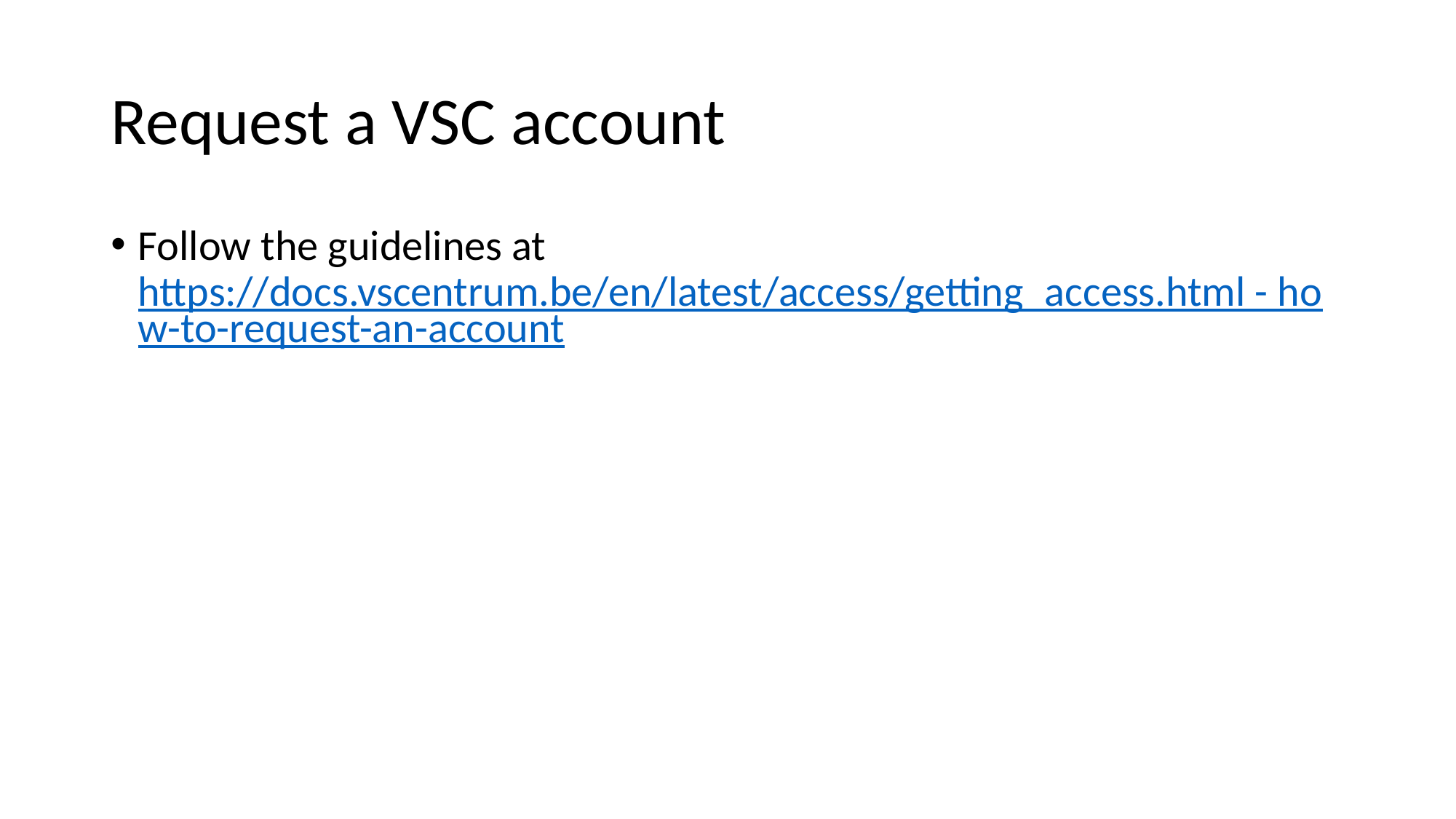

# Request a VSC account
Follow the guidelines at https://docs.vscentrum.be/en/latest/access/getting_access.html - how-to-request-an-account